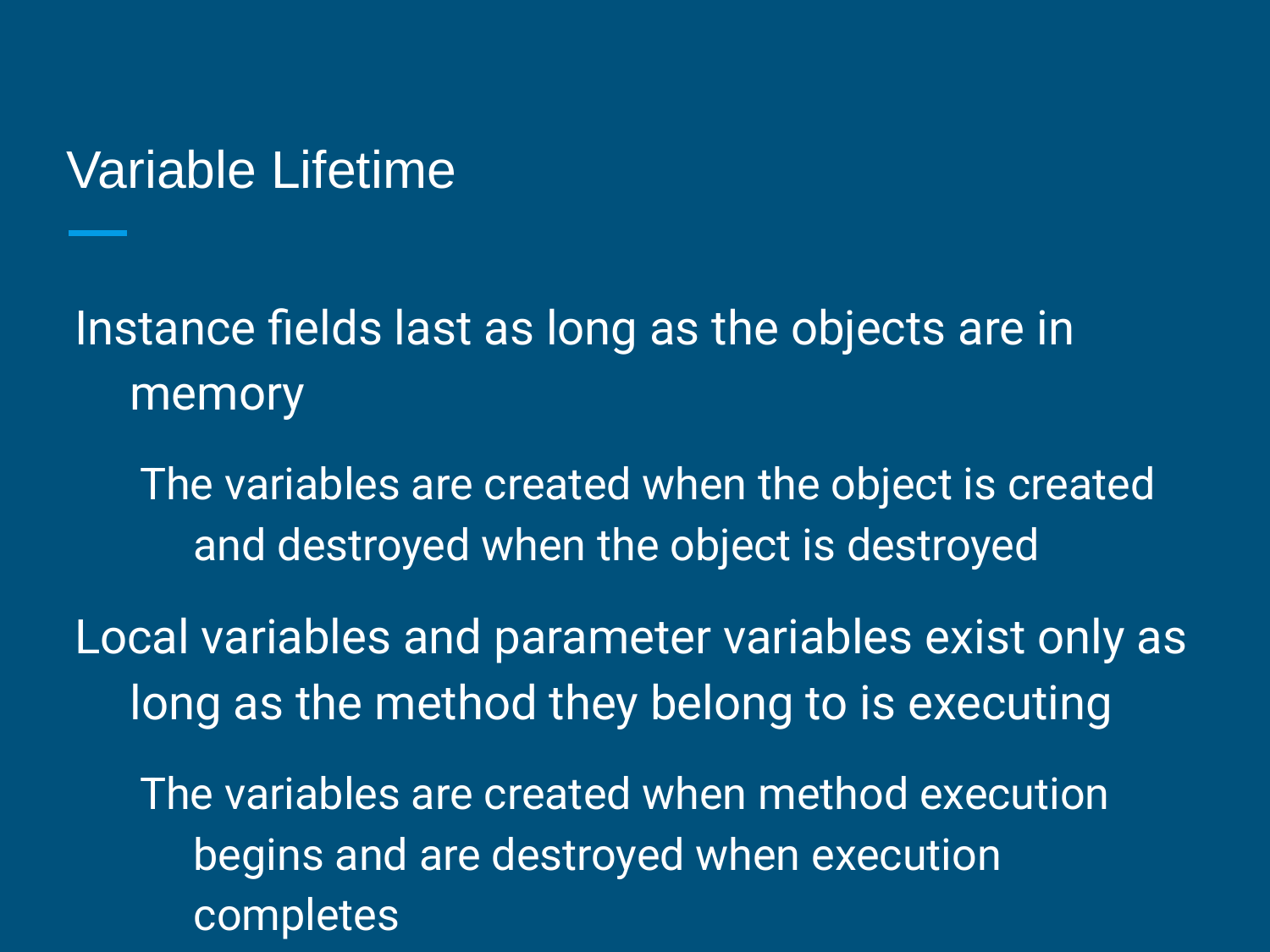

# Variable Lifetime
Instance fields last as long as the objects are in memory
The variables are created when the object is created and destroyed when the object is destroyed
Local variables and parameter variables exist only as long as the method they belong to is executing
The variables are created when method execution begins and are destroyed when execution completes